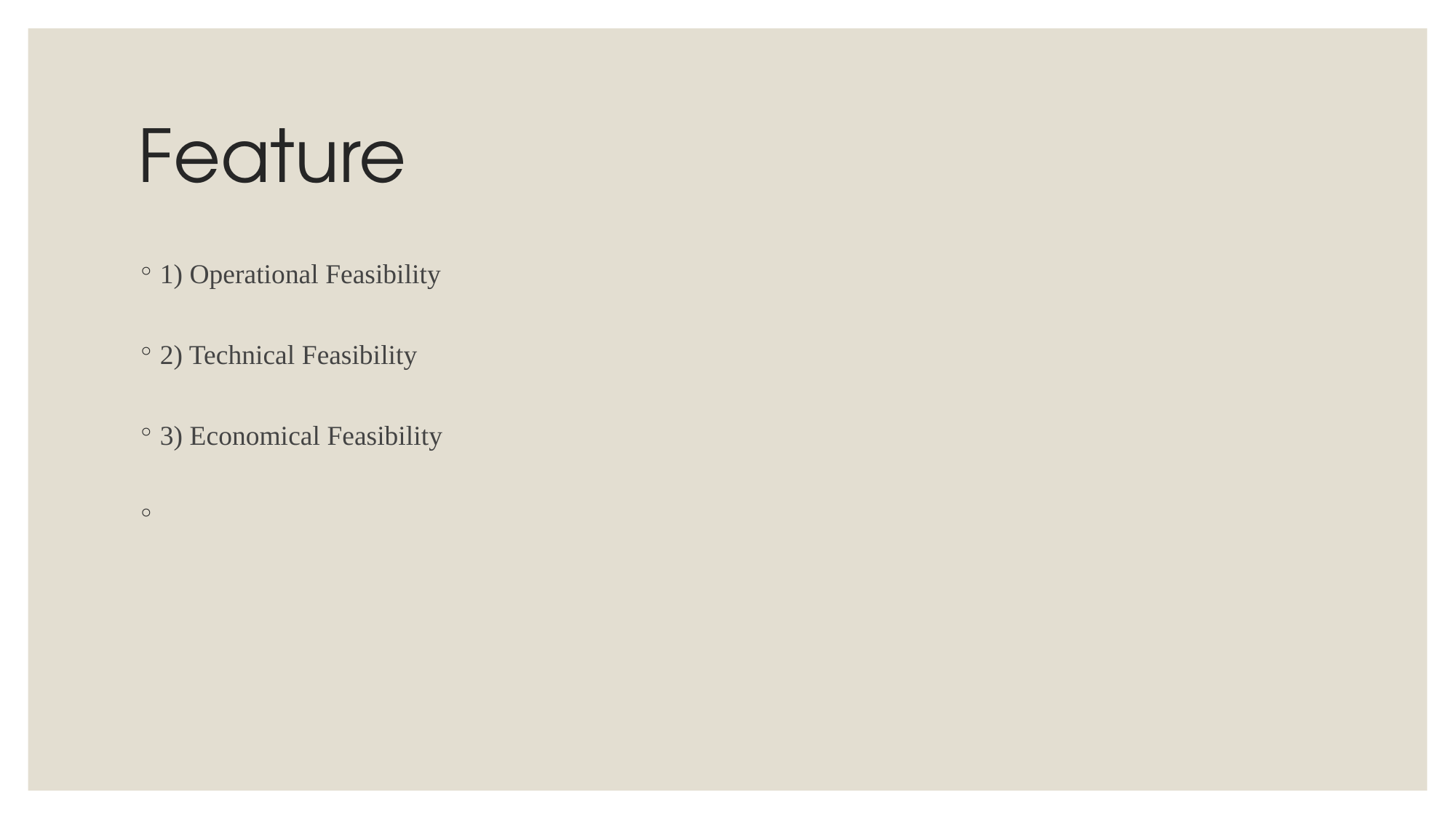

# Feature
1) Operational Feasibility
2) Technical Feasibility
3) Economical Feasibility